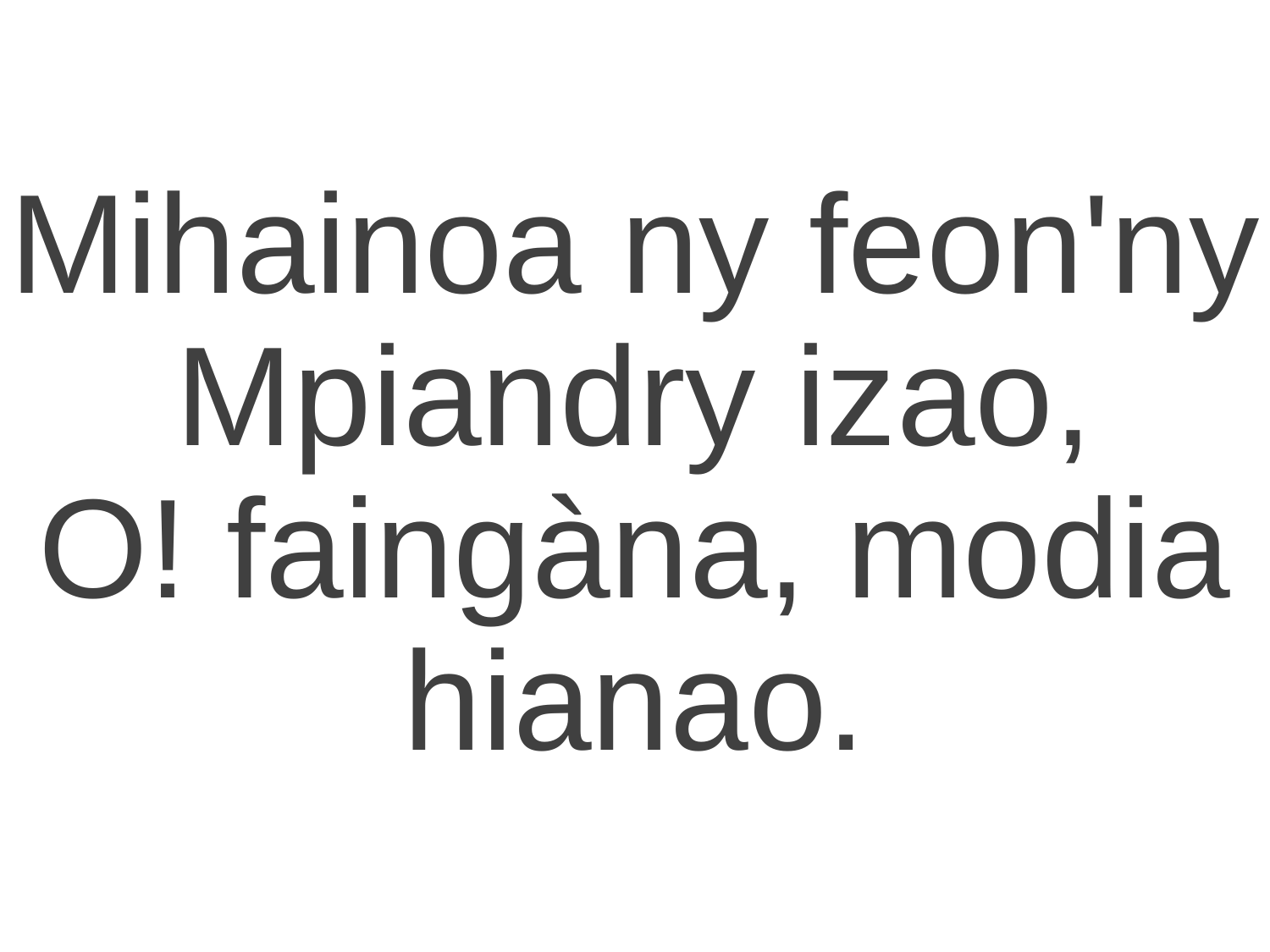

Mihainoa ny feon'ny Mpiandry izao,
O! faingàna, modia hianao.